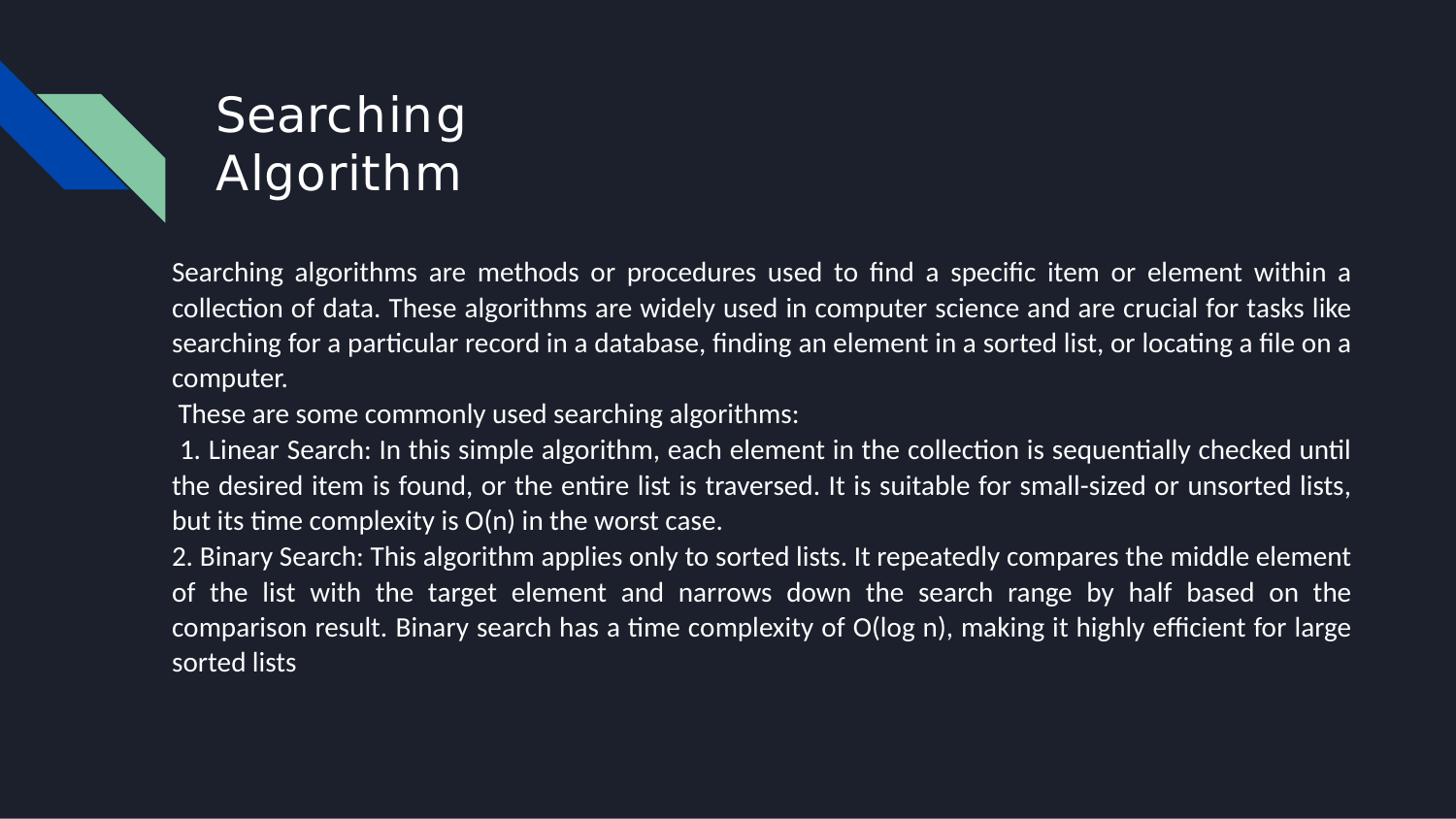

# Searching Algorithm
Searching algorithms are methods or procedures used to find a specific item or element within a collection of data. These algorithms are widely used in computer science and are crucial for tasks like searching for a particular record in a database, finding an element in a sorted list, or locating a file on a computer.
 These are some commonly used searching algorithms:
 1. Linear Search: In this simple algorithm, each element in the collection is sequentially checked until the desired item is found, or the entire list is traversed. It is suitable for small-sized or unsorted lists, but its time complexity is O(n) in the worst case.
2. Binary Search: This algorithm applies only to sorted lists. It repeatedly compares the middle element of the list with the target element and narrows down the search range by half based on the comparison result. Binary search has a time complexity of O(log n), making it highly efficient for large sorted lists